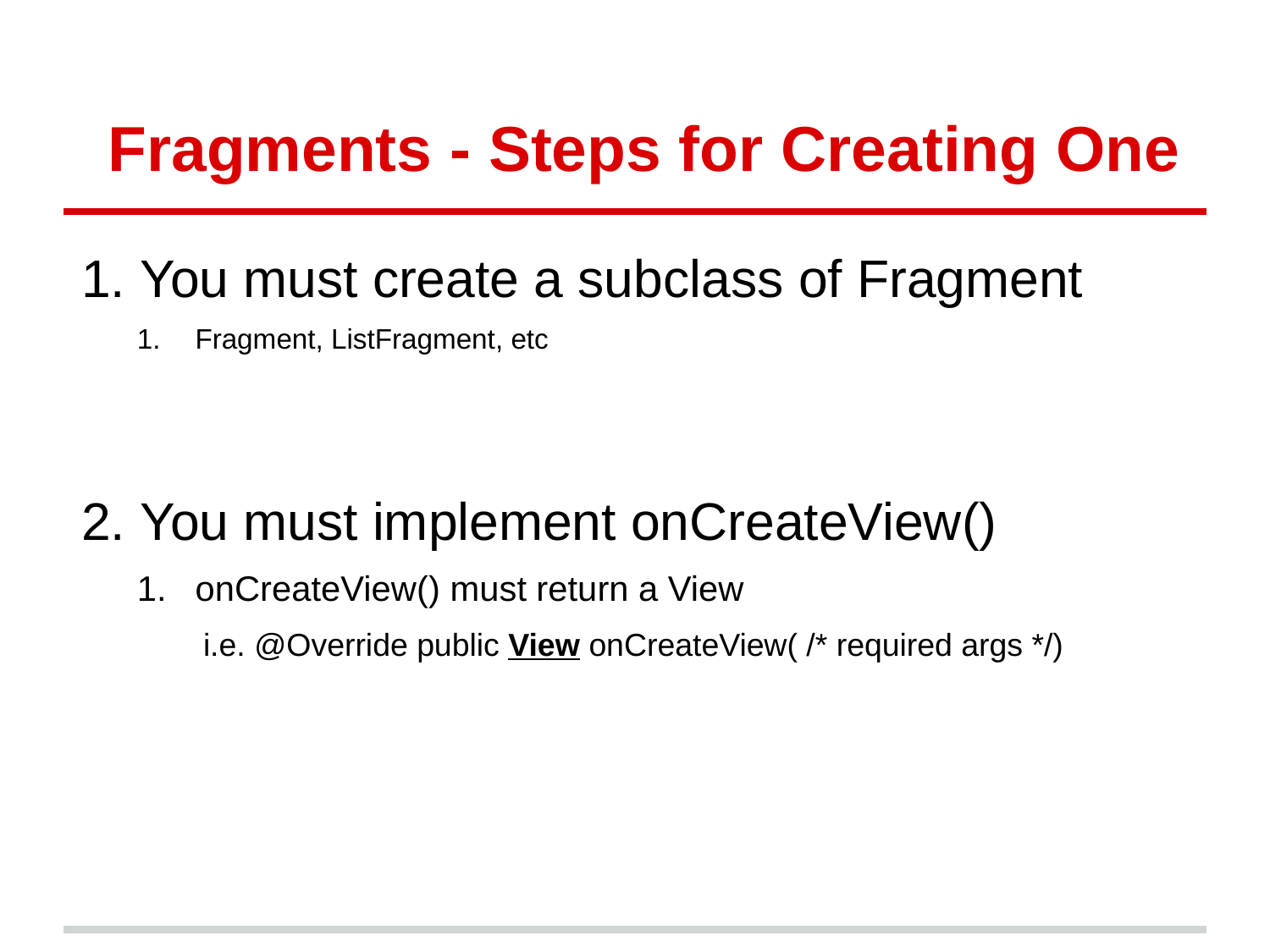

# Fragments - Steps for Creating One
You must create a subclass of Fragment
Fragment, ListFragment, etc

You must implement onCreateView()
onCreateView() must return a View
i.e. @Override public View onCreateView( /* required args */)